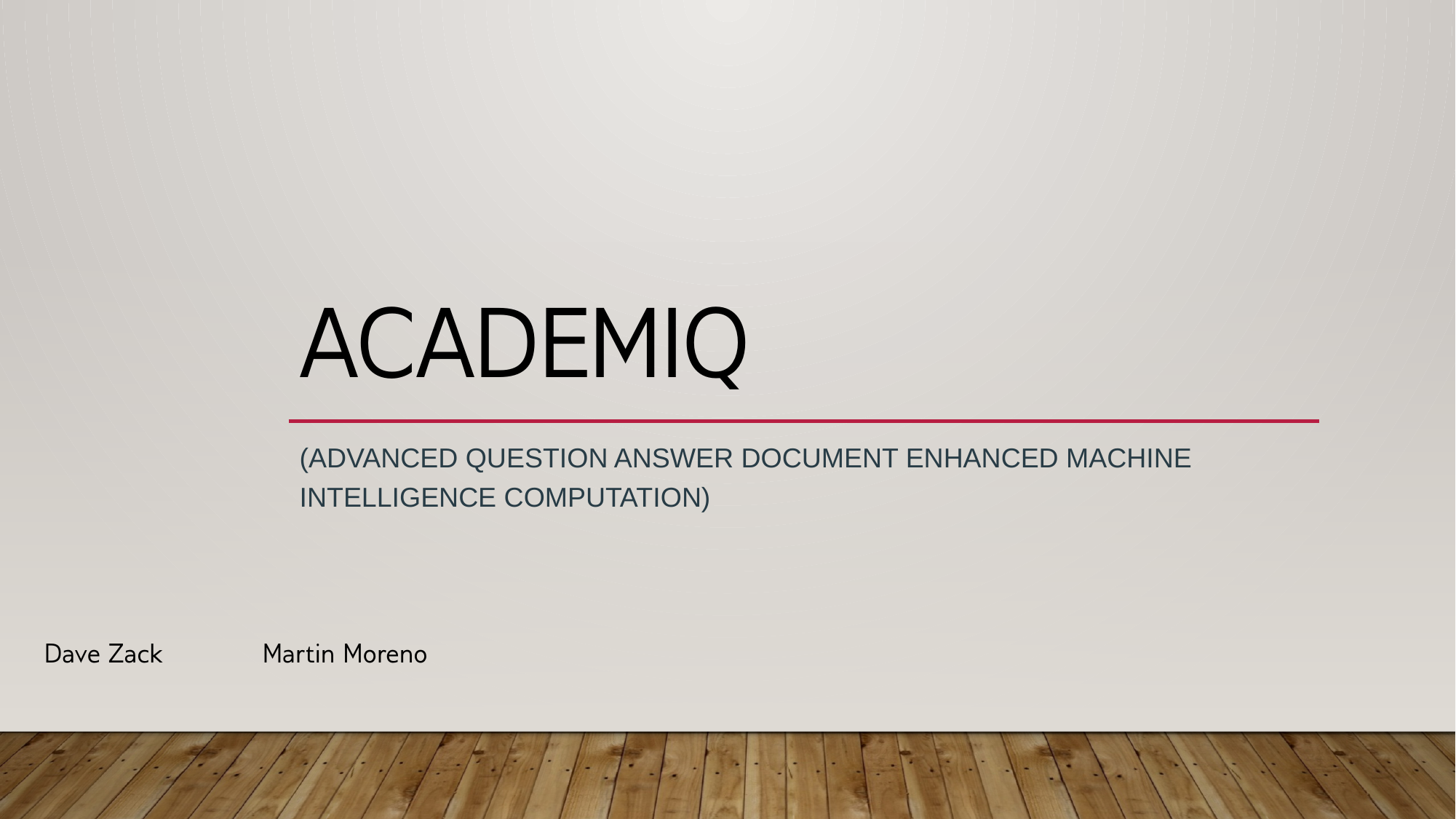

# Academiq
(advanced question answer document enhanced machine intelligence computation)
Dave Zack	Martin Moreno